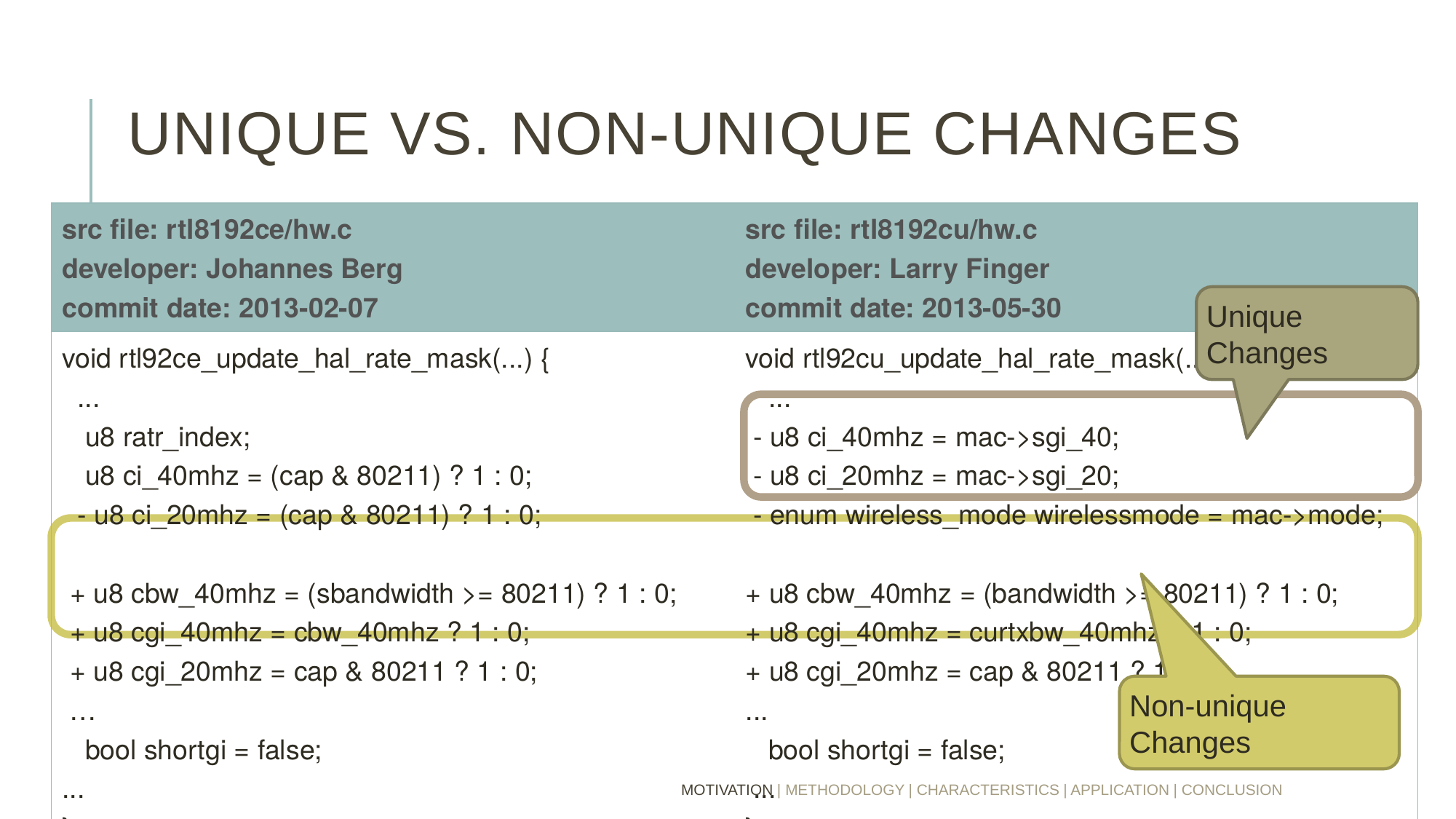

# Unique vs. Non-Unique changes
| src file: rtl8192ce/hw.c developer: Johannes Berg commit date: 2013-02-07 | src file: rtl8192cu/hw.c developer: Larry Finger commit date: 2013-05-30 |
| --- | --- |
| void rtl92ce\_update\_hal\_rate\_mask(...) { ... u8 ratr\_index; u8 ci\_40mhz = (cap & 80211) ? 1 : 0; - u8 ci\_20mhz = (cap & 80211) ? 1 : 0; + u8 cbw\_40mhz = (sbandwidth >= 80211) ? 1 : 0; + u8 cgi\_40mhz = cbw\_40mhz ? 1 : 0; + u8 cgi\_20mhz = cap & 80211 ? 1 : 0; … bool shortgi = false; ... } | void rtl92cu\_update\_hal\_rate\_mask(...) { ... - u8 ci\_40mhz = mac->sgi\_40; - u8 ci\_20mhz = mac->sgi\_20; - enum wireless\_mode wirelessmode = mac->mode; + u8 cbw\_40mhz = (bandwidth >= 80211) ? 1 : 0; + u8 cgi\_40mhz = curtxbw\_40mhz ? 1 : 0; + u8 cgi\_20mhz = cap & 80211 ? 1 : 0; ... bool shortgi = false; ... } |
Unique Changes

Non-unique Changes
MOTIVATION | METHODOLOGY | CHARACTERISTICS | APPLICATION | Conclusion